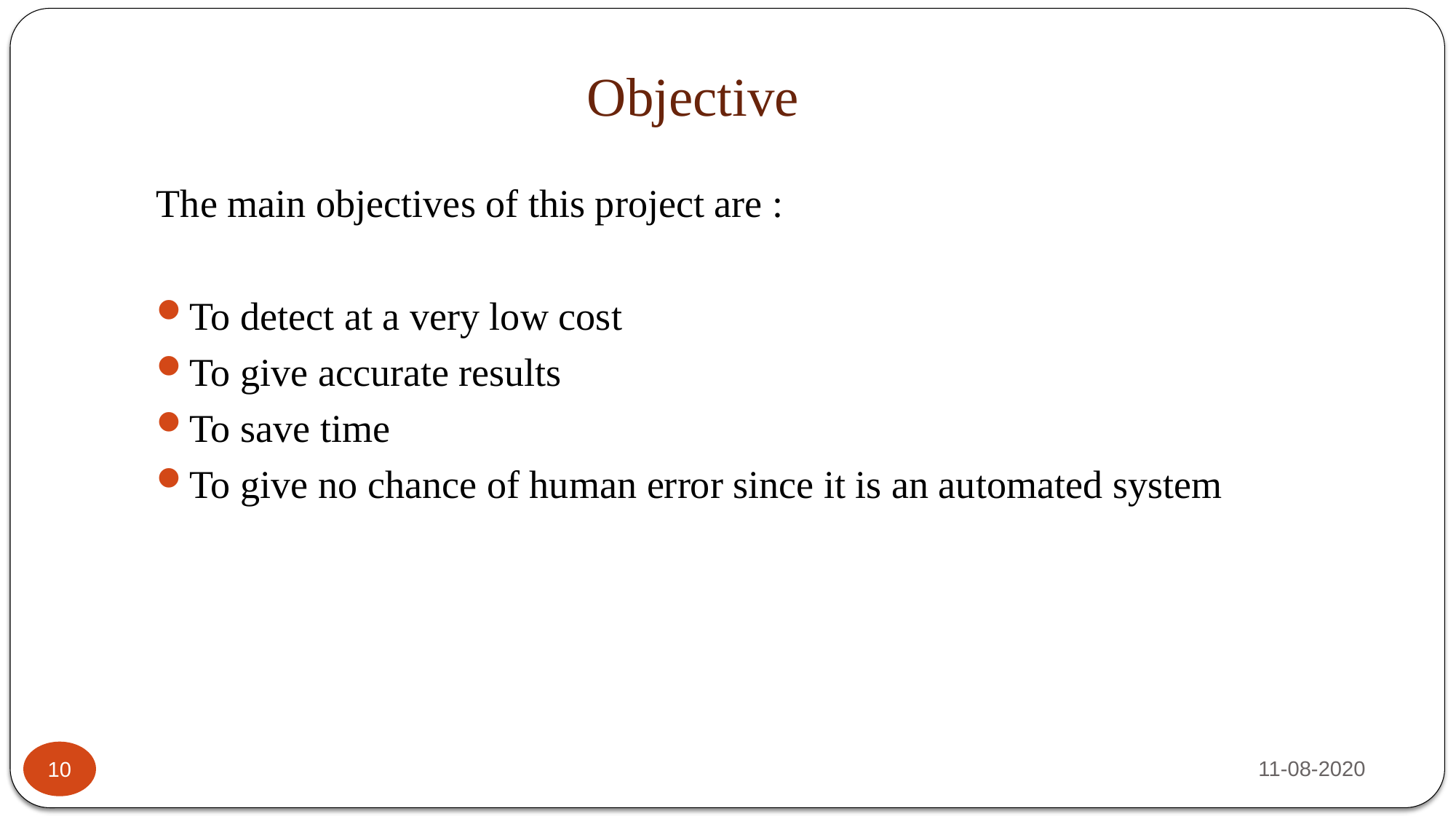

# Objective
The main objectives of this project are :

To detect at a very low cost
To give accurate results
To save time
To give no chance of human error since it is an automated system

11-08-2020
10